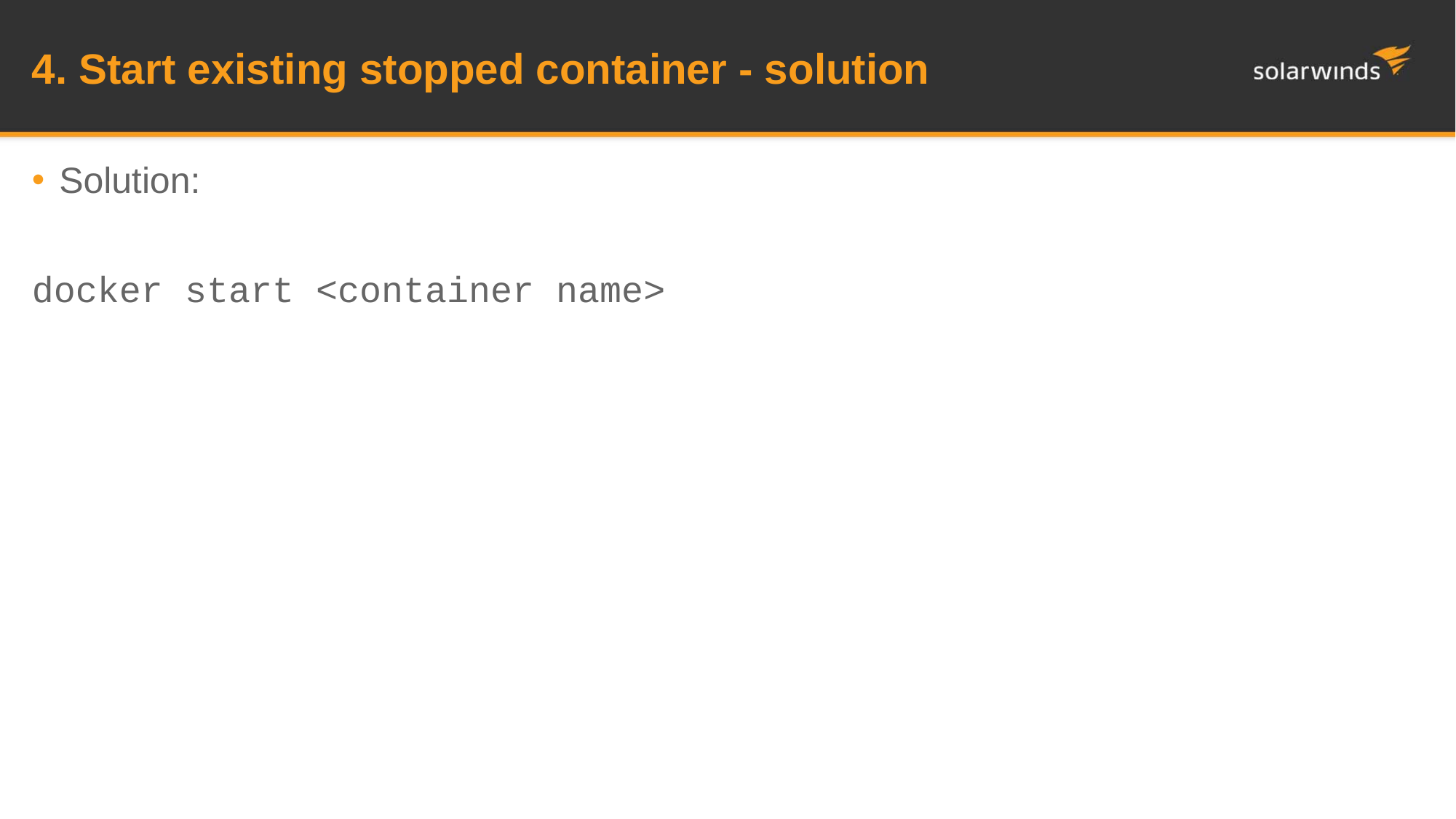

# 4. Start existing stopped container - solution
Solution:

docker start <container name>